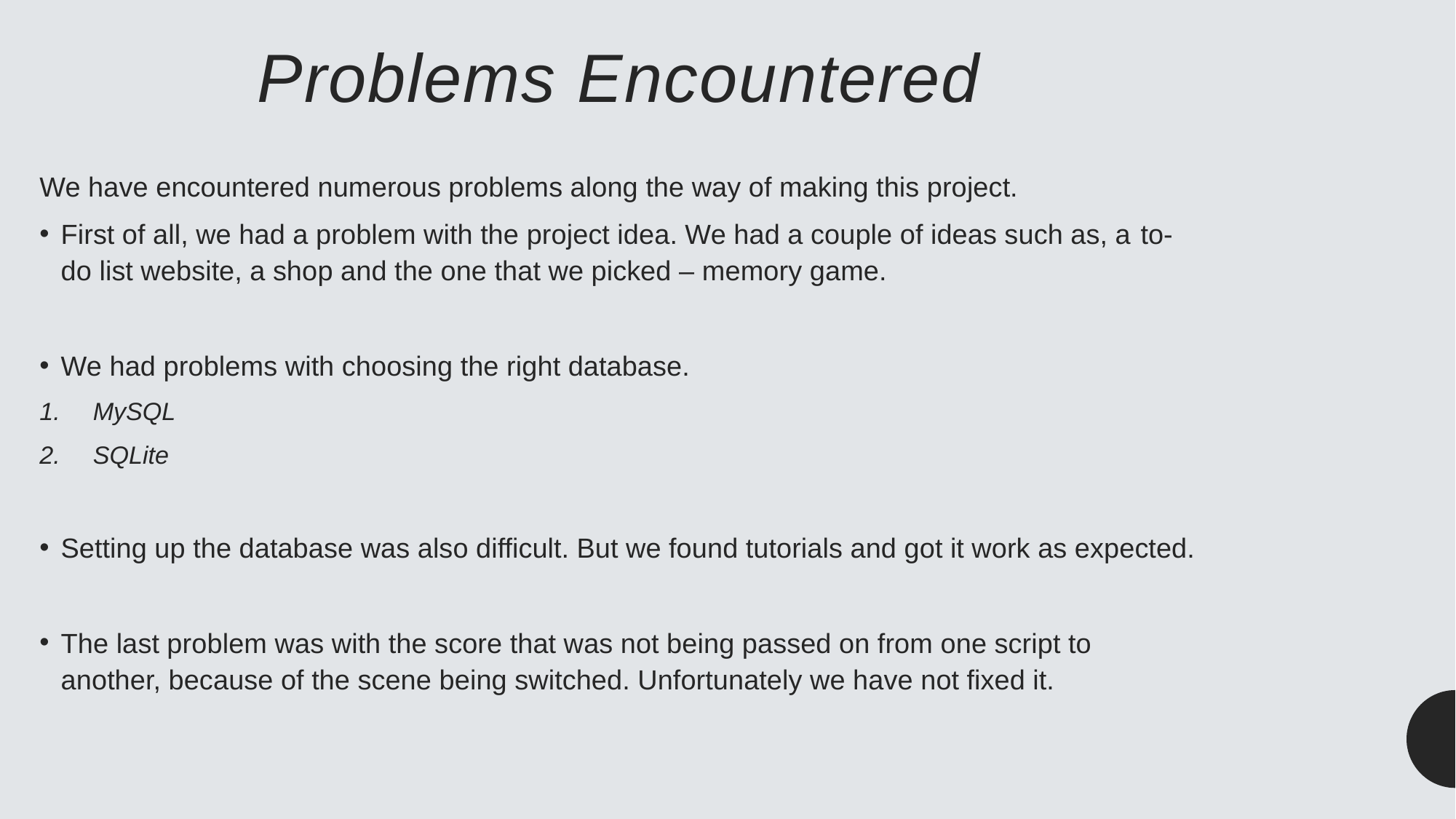

# Problems Encountered
We have encountered numerous problems along the way of making this project.
First of all, we had a problem with the project idea. We had a couple of ideas such as, a to-do list website, a shop and the one that we picked – memory game.

We had problems with choosing the right database.
MySQL
SQLite

Setting up the database was also difficult. But we found tutorials and got it work as expected.

The last problem was with the score that was not being passed on from one script to another, because of the scene being switched. Unfortunately we have not fixed it.